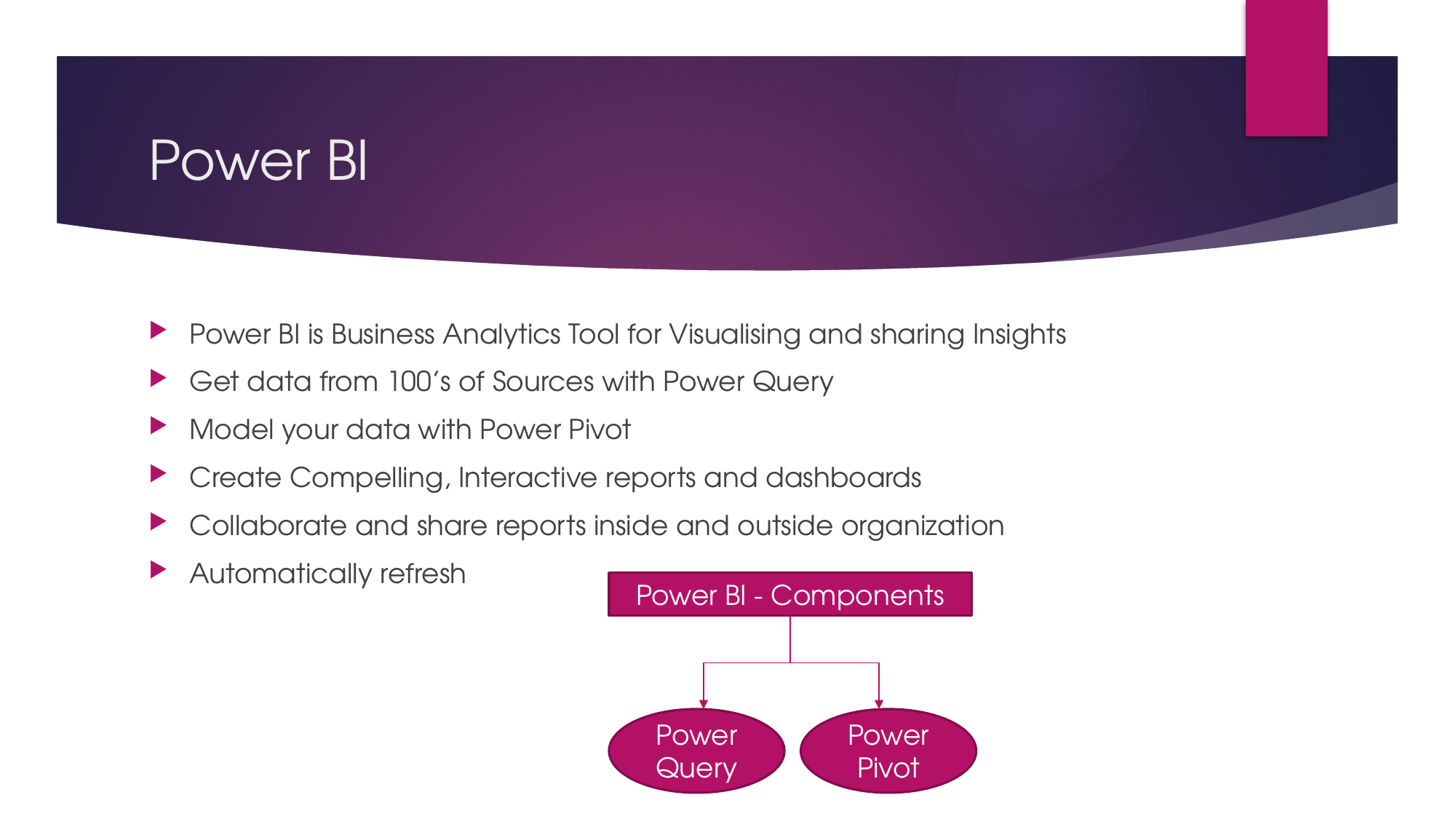

# Power BI
Power BI is Business Analytics Tool for Visualising and sharing Insights
Get data from 100’s of Sources with Power Query
Model your data with Power Pivot
Create Compelling, Interactive reports and dashboards
Collaborate and share reports inside and outside organization
Automatically refresh
Power BI - Components
Power Pivot
Power Query